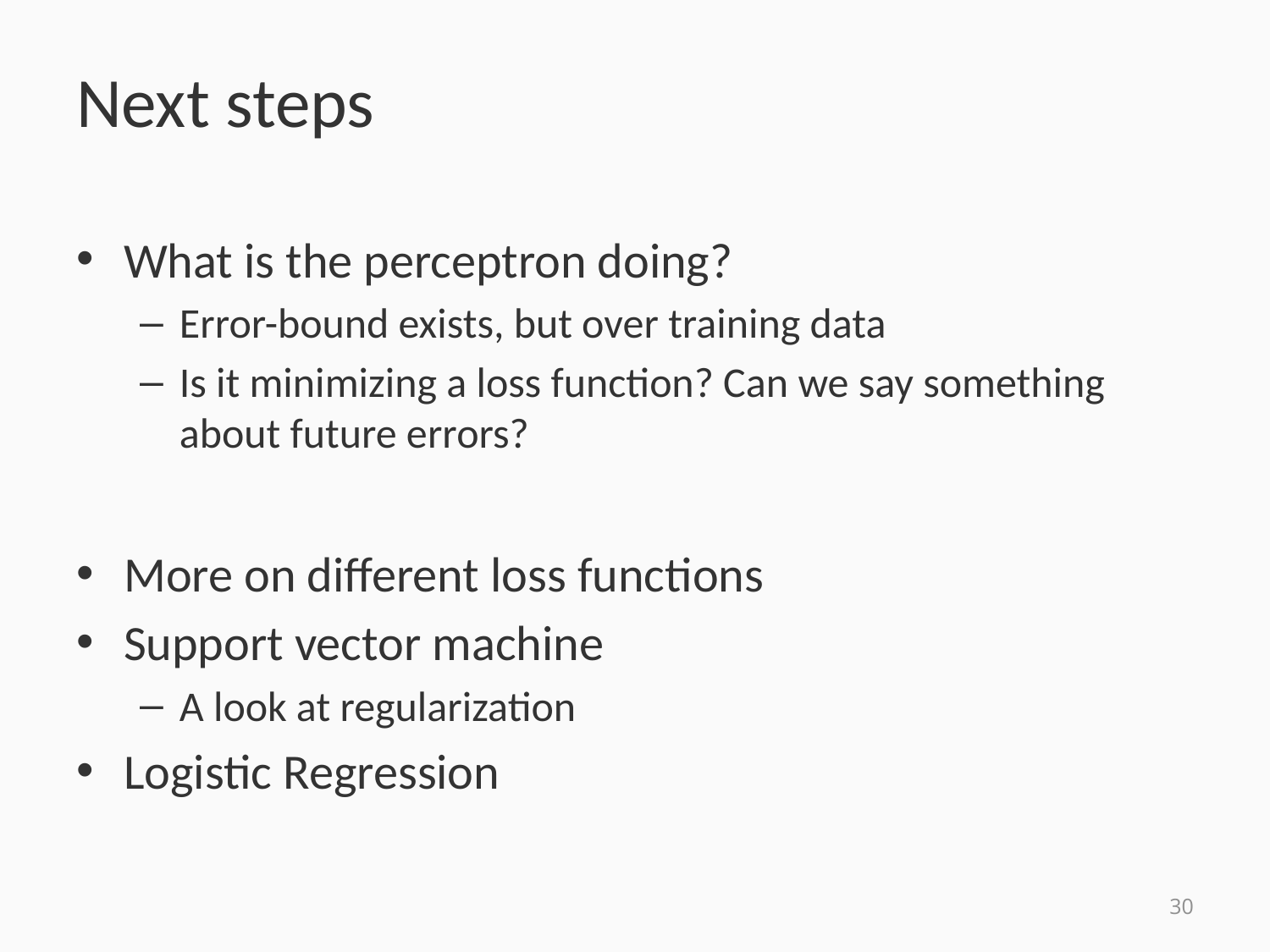

# Next steps
What is the perceptron doing?
Error-bound exists, but over training data
Is it minimizing a loss function? Can we say something about future errors?

More on different loss functions
Support vector machine
A look at regularization
Logistic Regression

30